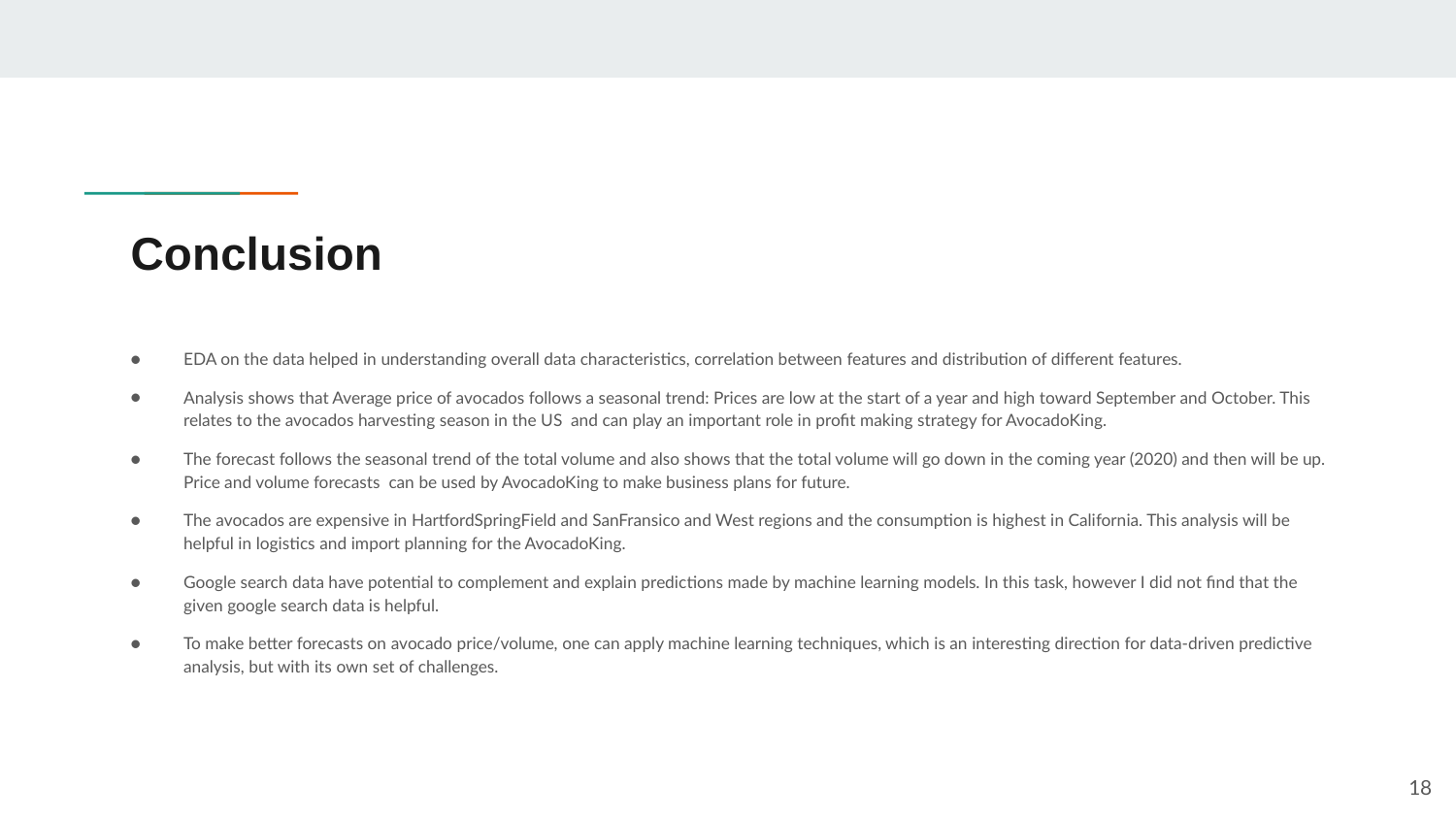

# Conclusion
EDA on the data helped in understanding overall data characteristics, correlation between features and distribution of different features.
Analysis shows that Average price of avocados follows a seasonal trend: Prices are low at the start of a year and high toward September and October. This relates to the avocados harvesting season in the US  and can play an important role in profit making strategy for AvocadoKing.
The forecast follows the seasonal trend of the total volume and also shows that the total volume will go down in the coming year (2020) and then will be up. Price and volume forecasts  can be used by AvocadoKing to make business plans for future.
The avocados are expensive in HartfordSpringField and SanFransico and West regions and the consumption is highest in California. This analysis will be helpful in logistics and import planning for the AvocadoKing.
Google search data have potential to complement and explain predictions made by machine learning models. In this task, however I did not find that the given google search data is helpful.
To make better forecasts on avocado price/volume, one can apply machine learning techniques, which is an interesting direction for data-driven predictive analysis, but with its own set of challenges.
18